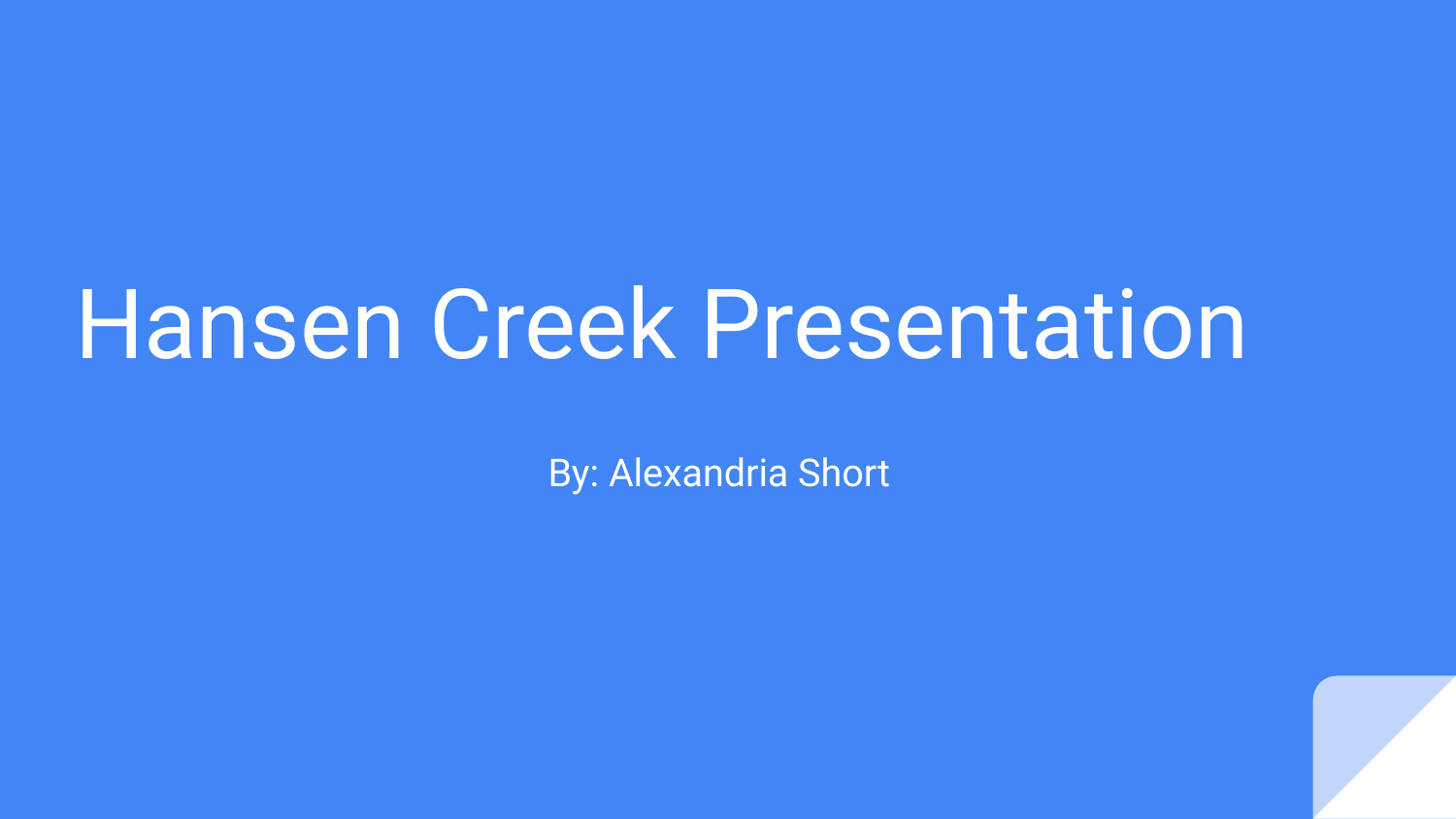

# Hansen Creek Presentation
By: Alexandria Short